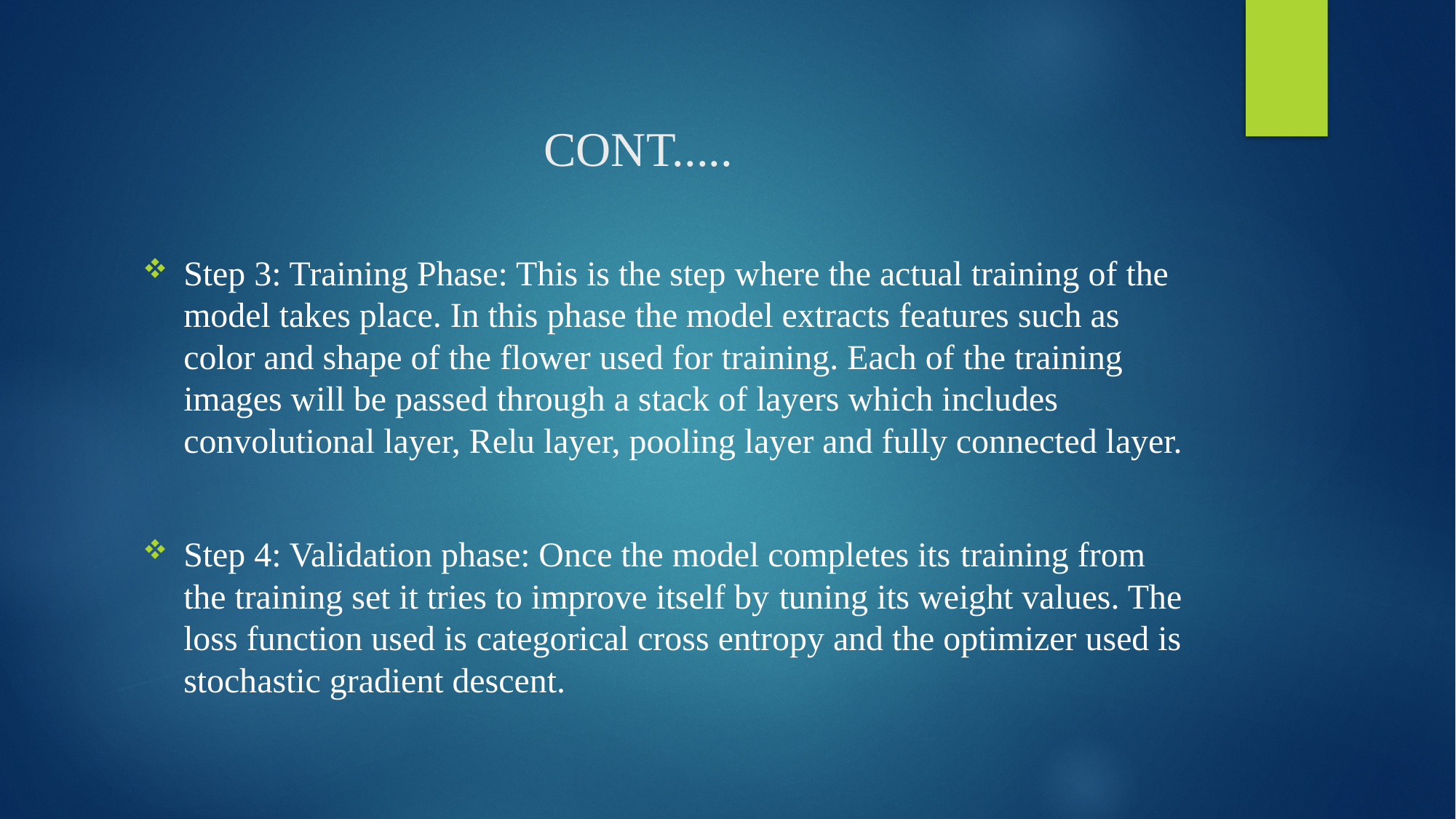

# CONT.....
Step 3: Training Phase: This is the step where the actual training of the model takes place. In this phase the model extracts features such as color and shape of the flower used for training. Each of the training images will be passed through a stack of layers which includes convolutional layer, Relu layer, pooling layer and fully connected layer.

Step 4: Validation phase: Once the model completes its training from the training set it tries to improve itself by tuning its weight values. The loss function used is categorical cross entropy and the optimizer used is stochastic gradient descent.